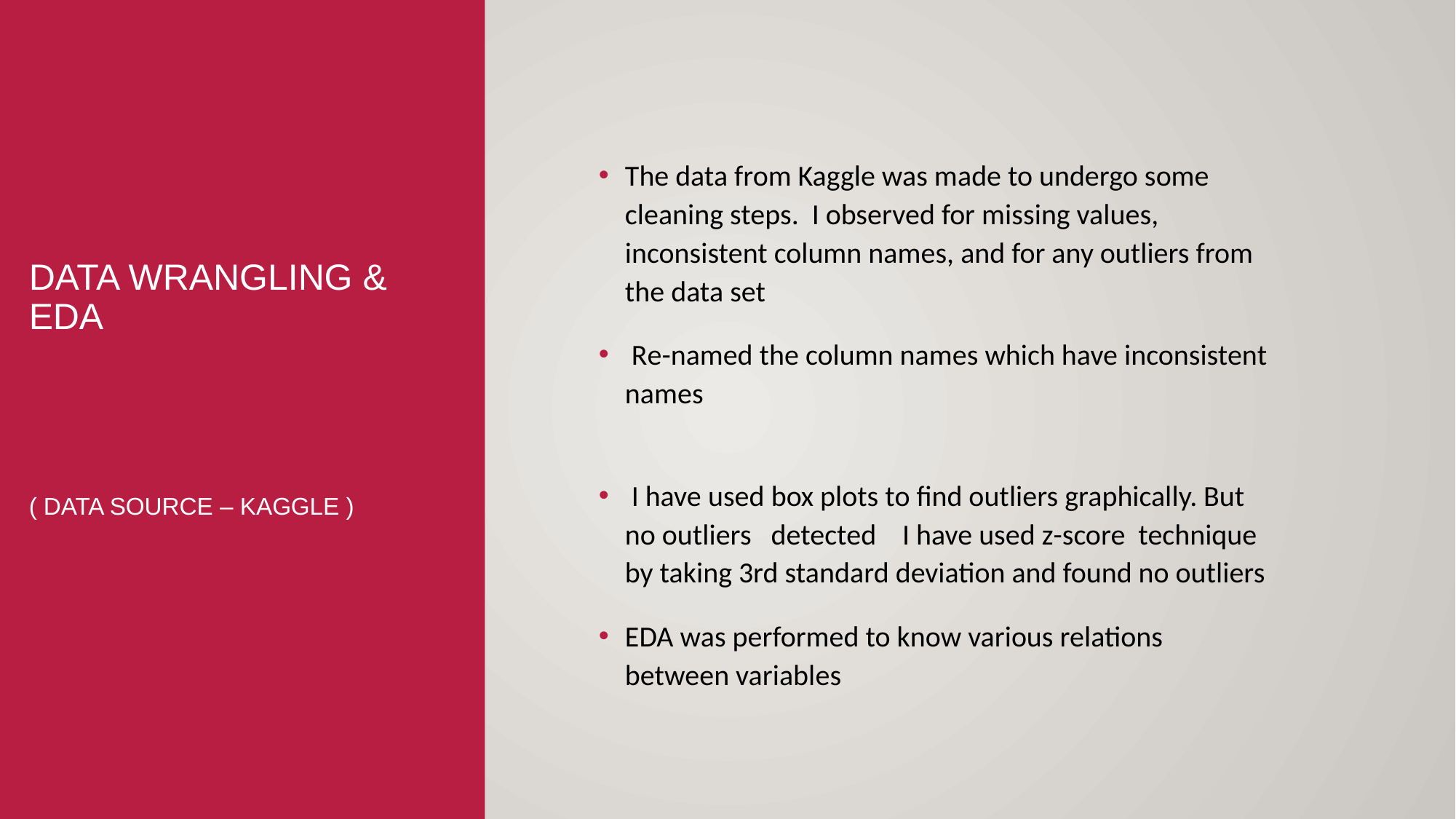

# Data Wrangling & EDA ( Data Source – KAGGLE )
The data from Kaggle was made to undergo some cleaning steps.  I observed for missing values, inconsistent column names, and for any outliers from the data set
 Re-named the column names which have inconsistent names
 I have used box plots to find outliers graphically. But no outliers   detected    I have used z-score  technique by taking 3rd standard deviation and found no outliers
EDA was performed to know various relations between variables